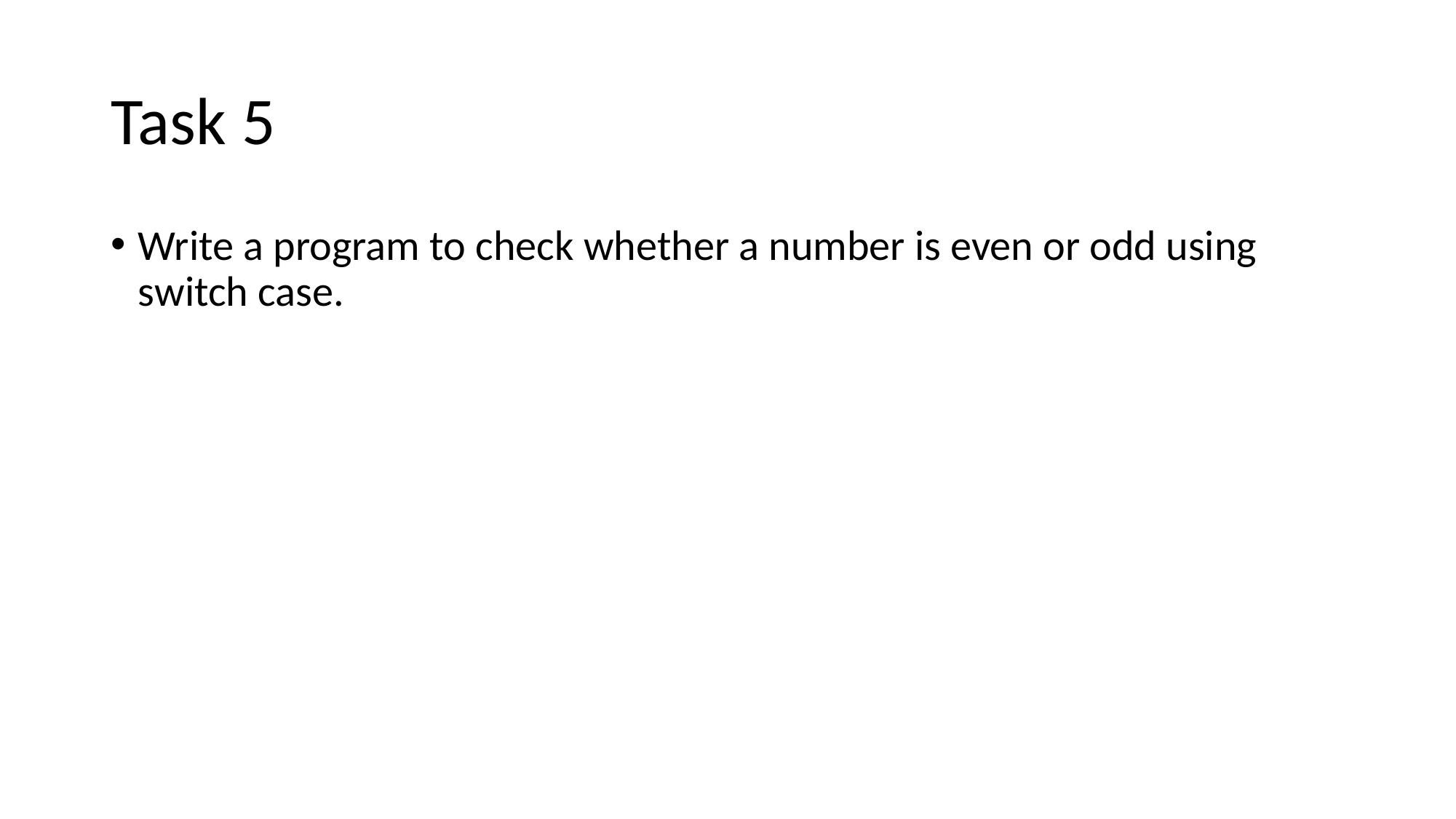

# Task 5
Write a program to check whether a number is even or odd using switch case.